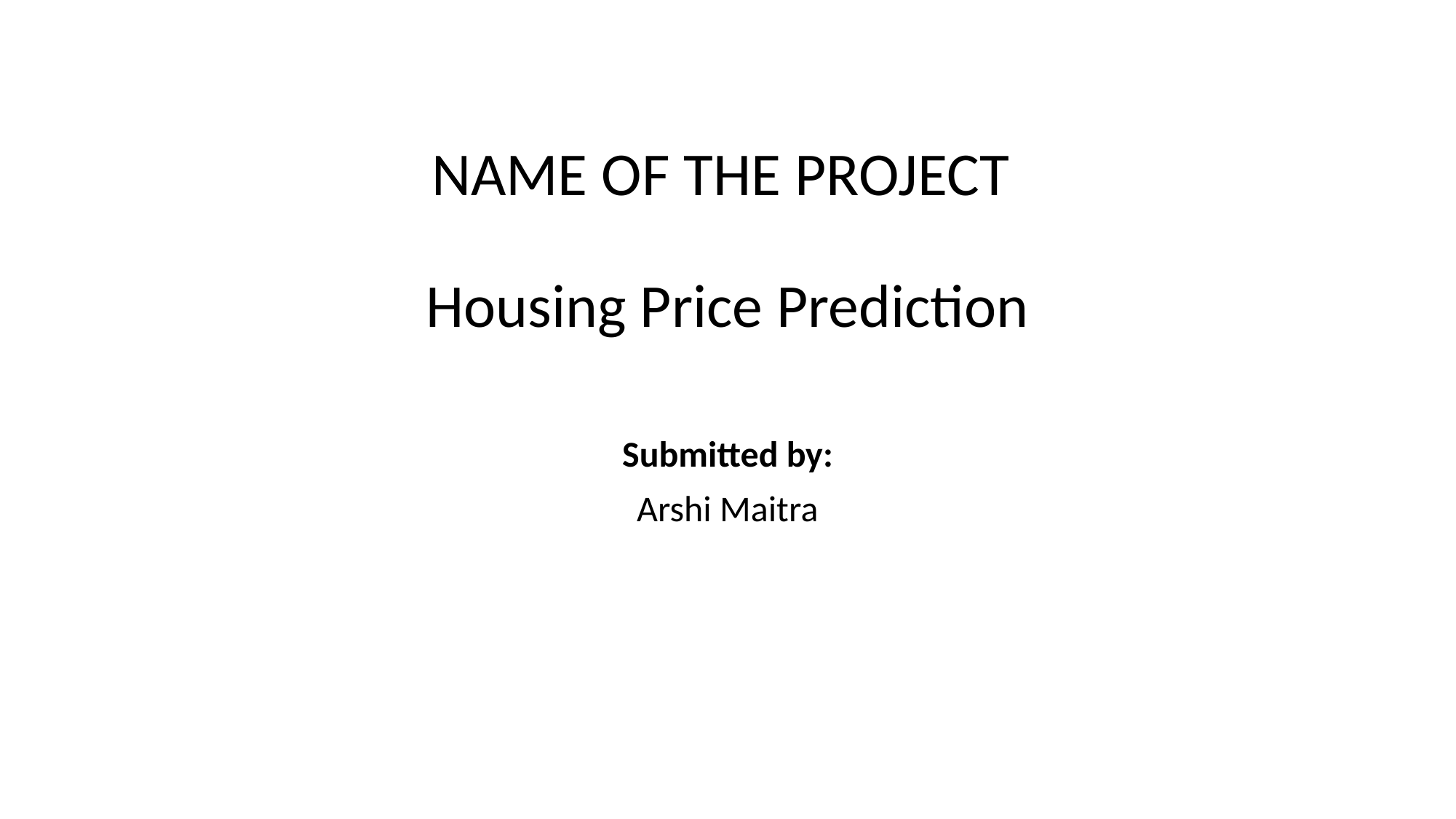

# NAME OF THE PROJECT   Housing Price Prediction
Submitted by:
Arshi Maitra